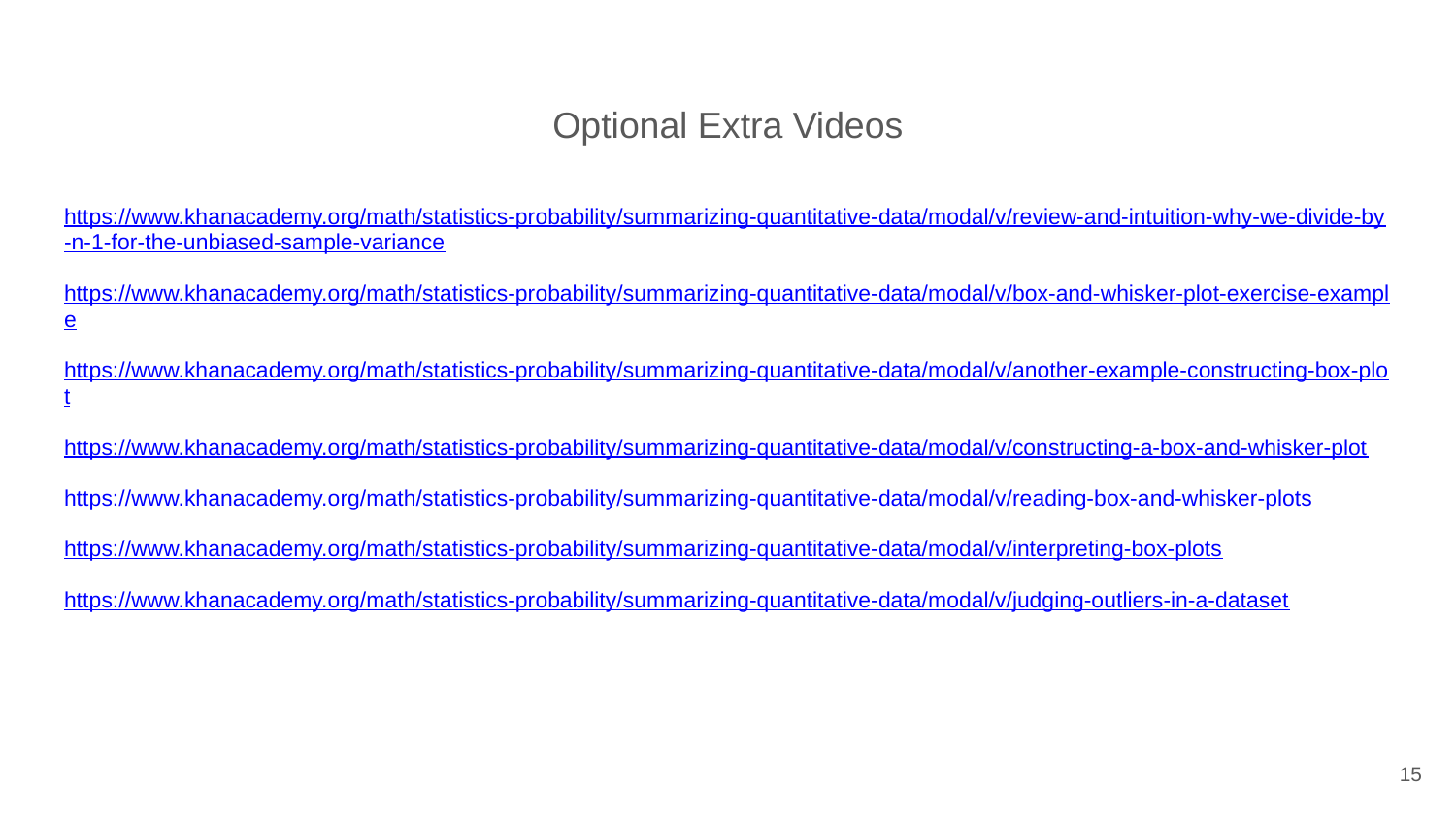

# Optional Extra Videos
https://www.khanacademy.org/math/statistics-probability/summarizing-quantitative-data/modal/v/review-and-intuition-why-we-divide-by-n-1-for-the-unbiased-sample-variance
https://www.khanacademy.org/math/statistics-probability/summarizing-quantitative-data/modal/v/box-and-whisker-plot-exercise-example
https://www.khanacademy.org/math/statistics-probability/summarizing-quantitative-data/modal/v/another-example-constructing-box-plot
https://www.khanacademy.org/math/statistics-probability/summarizing-quantitative-data/modal/v/constructing-a-box-and-whisker-plot
https://www.khanacademy.org/math/statistics-probability/summarizing-quantitative-data/modal/v/reading-box-and-whisker-plots
https://www.khanacademy.org/math/statistics-probability/summarizing-quantitative-data/modal/v/interpreting-box-plots
https://www.khanacademy.org/math/statistics-probability/summarizing-quantitative-data/modal/v/judging-outliers-in-a-dataset

15